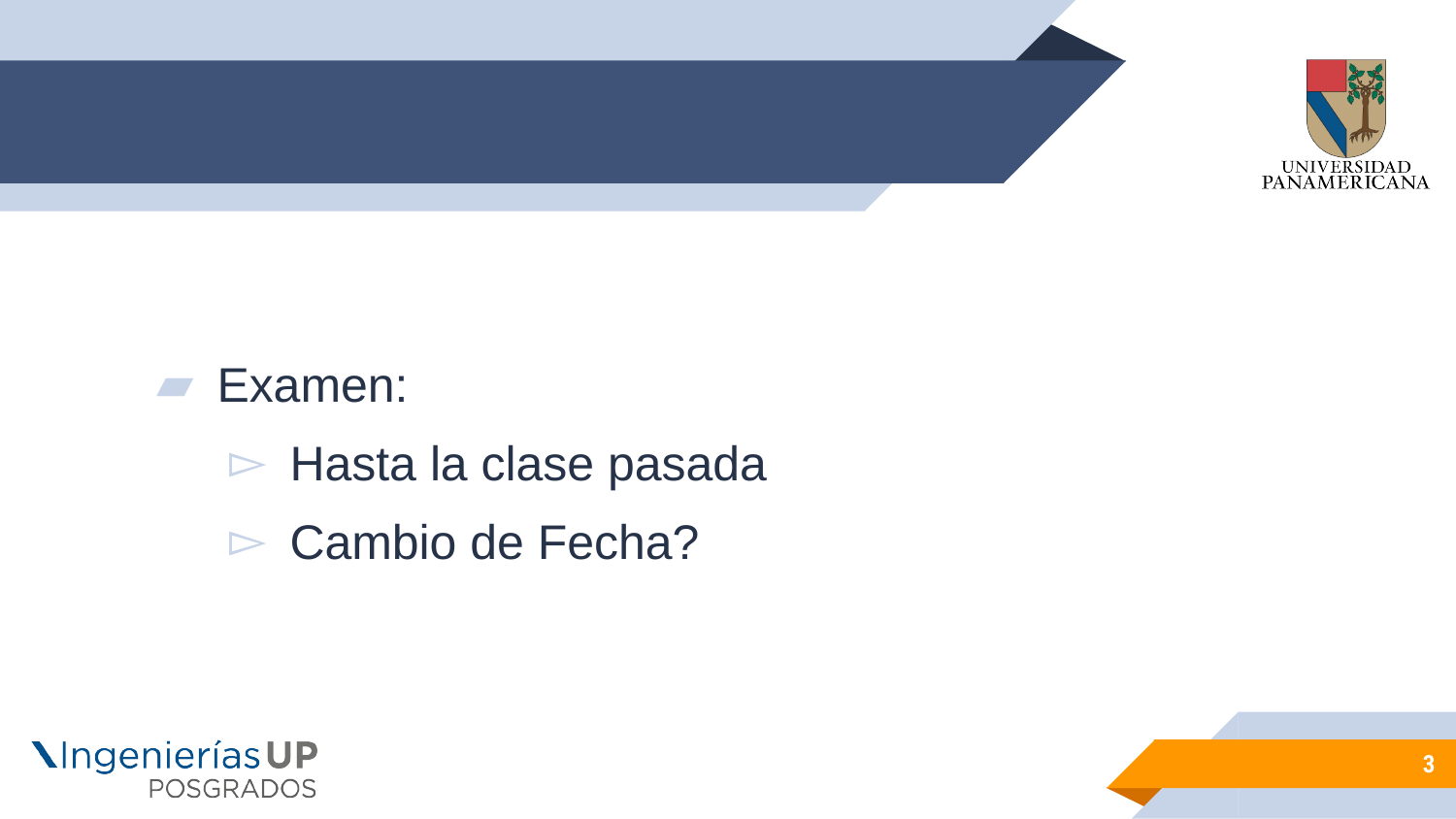

#
Examen:
Hasta la clase pasada
Cambio de Fecha?
3